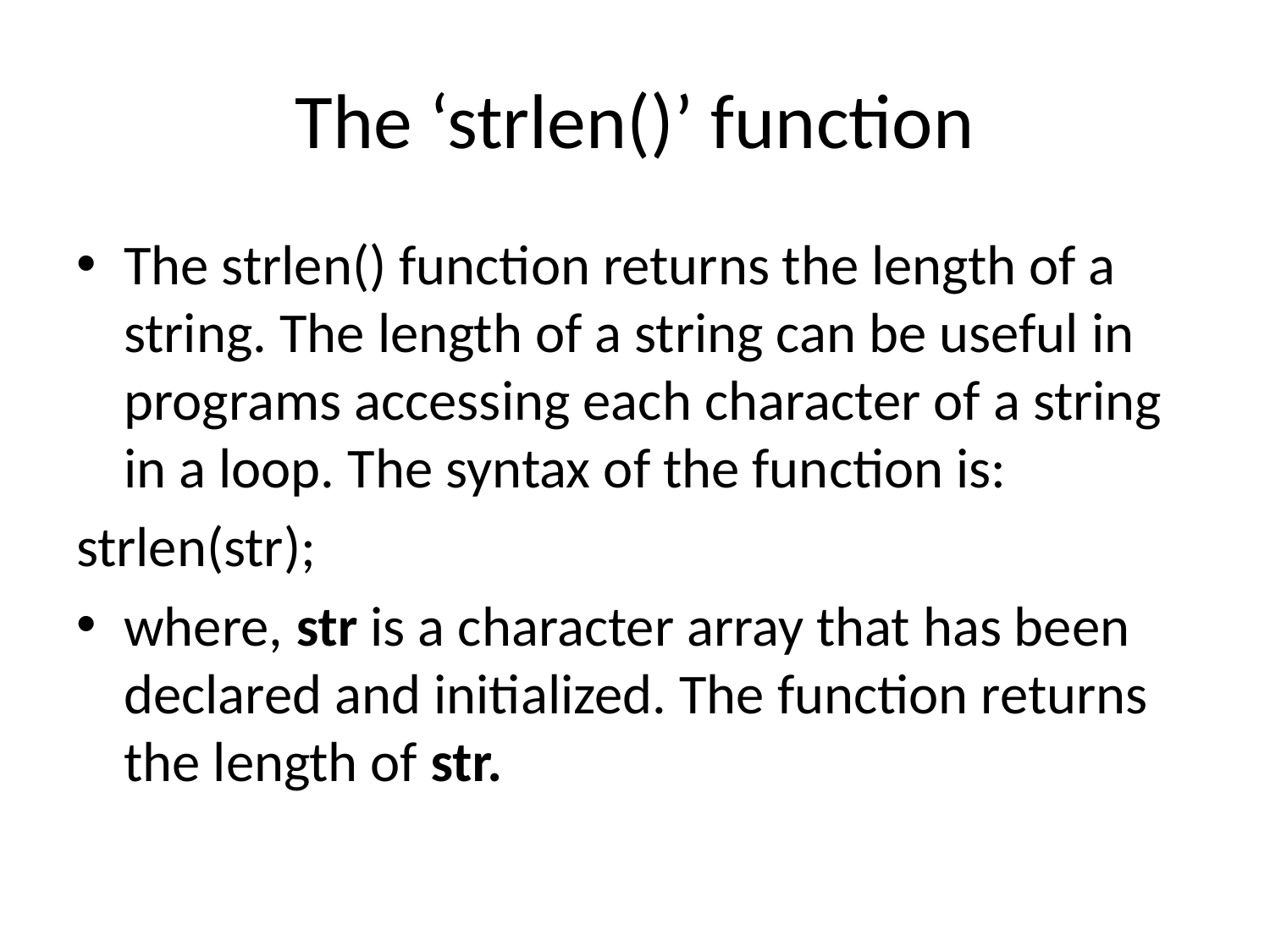

# The ‘strlen()’ function
The strlen() function returns the length of a string. The length of a string can be useful in programs accessing each character of a string in a loop. The syntax of the function is:
strlen(str);
where, str is a character array that has been declared and initialized. The function returns the length of str.